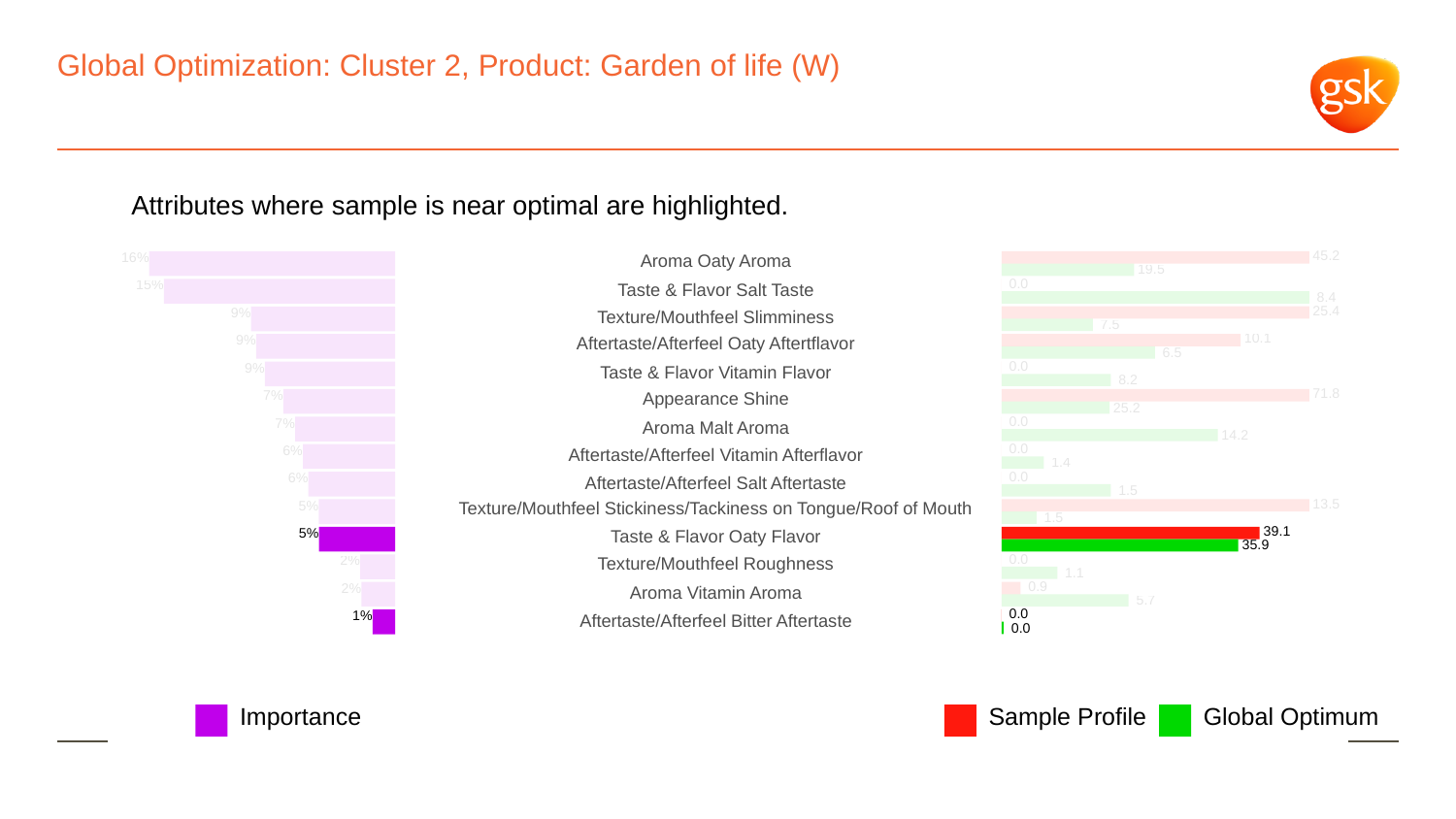

# Global Optimization: Cluster 2, Product: Garden of life (W)

Attributes where sample is near optimal are highlighted.

 45.2
16%
Aroma Oaty Aroma

 19.5

  0.0
15%
Taste & Flavor Salt Taste

  8.4

 25.4
9%
Texture/Mouthfeel Slimminess

  7.5

 10.1
9%
Aftertaste/Afterfeel Oaty Aftertflavor

  6.5

  0.0
9%
Taste & Flavor Vitamin Flavor

  8.2

 71.8
7%
Appearance Shine

 25.2

  0.0
7%
Aroma Malt Aroma

 14.2

  0.0
6%
Aftertaste/Afterfeel Vitamin Afterflavor

  1.4

  0.0
6%
Aftertaste/Afterfeel Salt Aftertaste

  1.5

 13.5
5%
Texture/Mouthfeel Stickiness/Tackiness on Tongue/Roof of Mouth

  1.5

 39.1
5%
Taste & Flavor Oaty Flavor

 35.9

  0.0
2%
Texture/Mouthfeel Roughness

  1.1

  0.9
2%
Aroma Vitamin Aroma

  5.7

  0.0
1%
Aftertaste/Afterfeel Bitter Aftertaste

  0.0

Global Optimum
Sample Profile
Importance